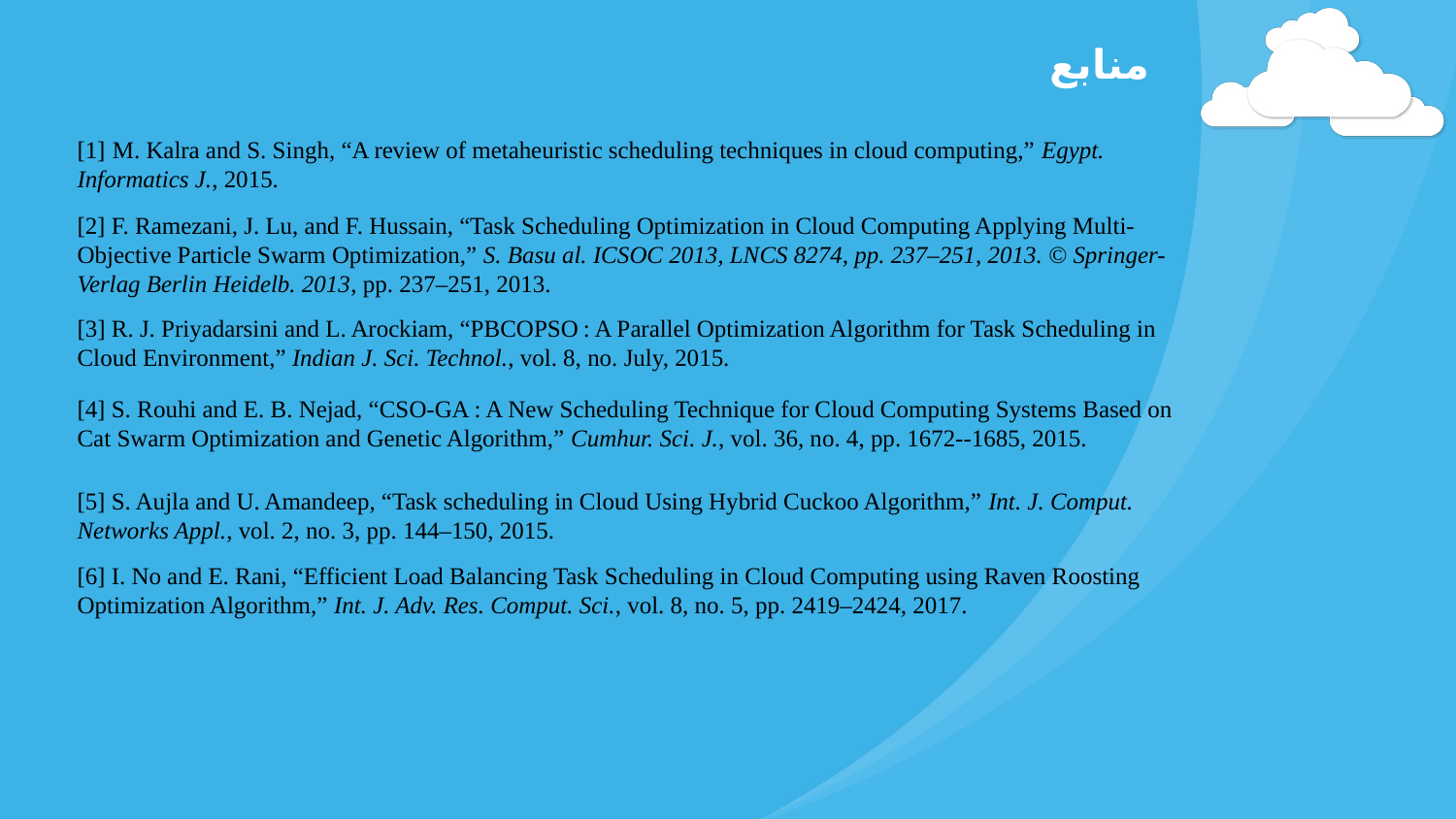

منابع
[1] M. Kalra and S. Singh, “A review of metaheuristic scheduling techniques in cloud computing,” Egypt. Informatics J., 2015.
[2] F. Ramezani, J. Lu, and F. Hussain, “Task Scheduling Optimization in Cloud Computing Applying Multi-Objective Particle Swarm Optimization,” S. Basu al. ICSOC 2013, LNCS 8274, pp. 237–251, 2013. © Springer-Verlag Berlin Heidelb. 2013, pp. 237–251, 2013.
[3] R. J. Priyadarsini and L. Arockiam, “PBCOPSO : A Parallel Optimization Algorithm for Task Scheduling in Cloud Environment,” Indian J. Sci. Technol., vol. 8, no. July, 2015.
[4] S. Rouhi and E. B. Nejad, “CSO-GA : A New Scheduling Technique for Cloud Computing Systems Based on Cat Swarm Optimization and Genetic Algorithm,” Cumhur. Sci. J., vol. 36, no. 4, pp. 1672--1685, 2015.
[5] S. Aujla and U. Amandeep, “Task scheduling in Cloud Using Hybrid Cuckoo Algorithm,” Int. J. Comput. Networks Appl., vol. 2, no. 3, pp. 144–150, 2015.
[6] I. No and E. Rani, “Efficient Load Balancing Task Scheduling in Cloud Computing using Raven Roosting Optimization Algorithm,” Int. J. Adv. Res. Comput. Sci., vol. 8, no. 5, pp. 2419–2424, 2017.